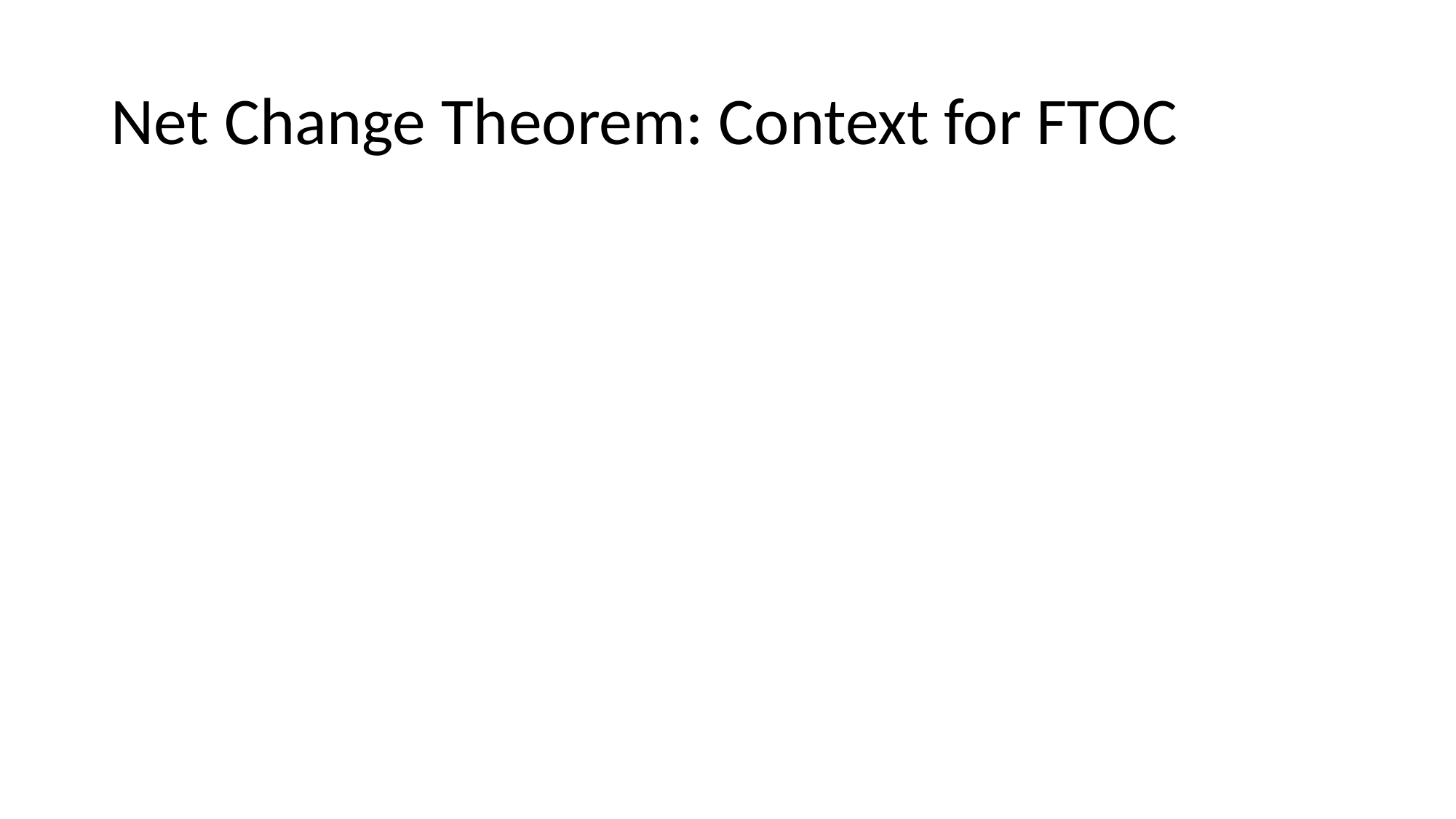

# Net Change Theorem: Context for FTOC